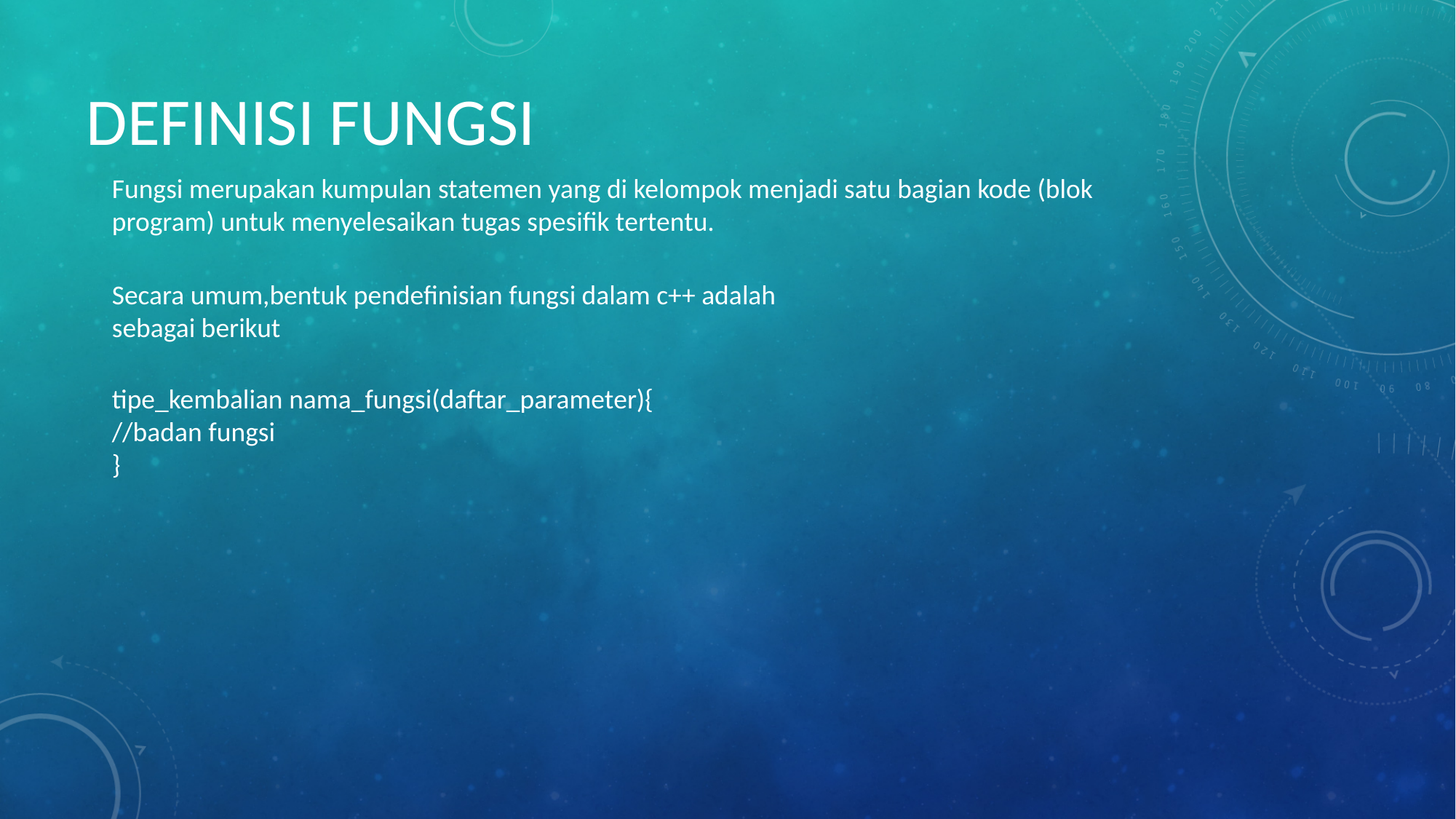

# Definisi fungsi
Fungsi merupakan kumpulan statemen yang di kelompok menjadi satu bagian kode (blok program) untuk menyelesaikan tugas spesifik tertentu.
Secara umum,bentuk pendefinisian fungsi dalam c++ adalah sebagai berikut
tipe_kembalian nama_fungsi(daftar_parameter){
//badan fungsi
}